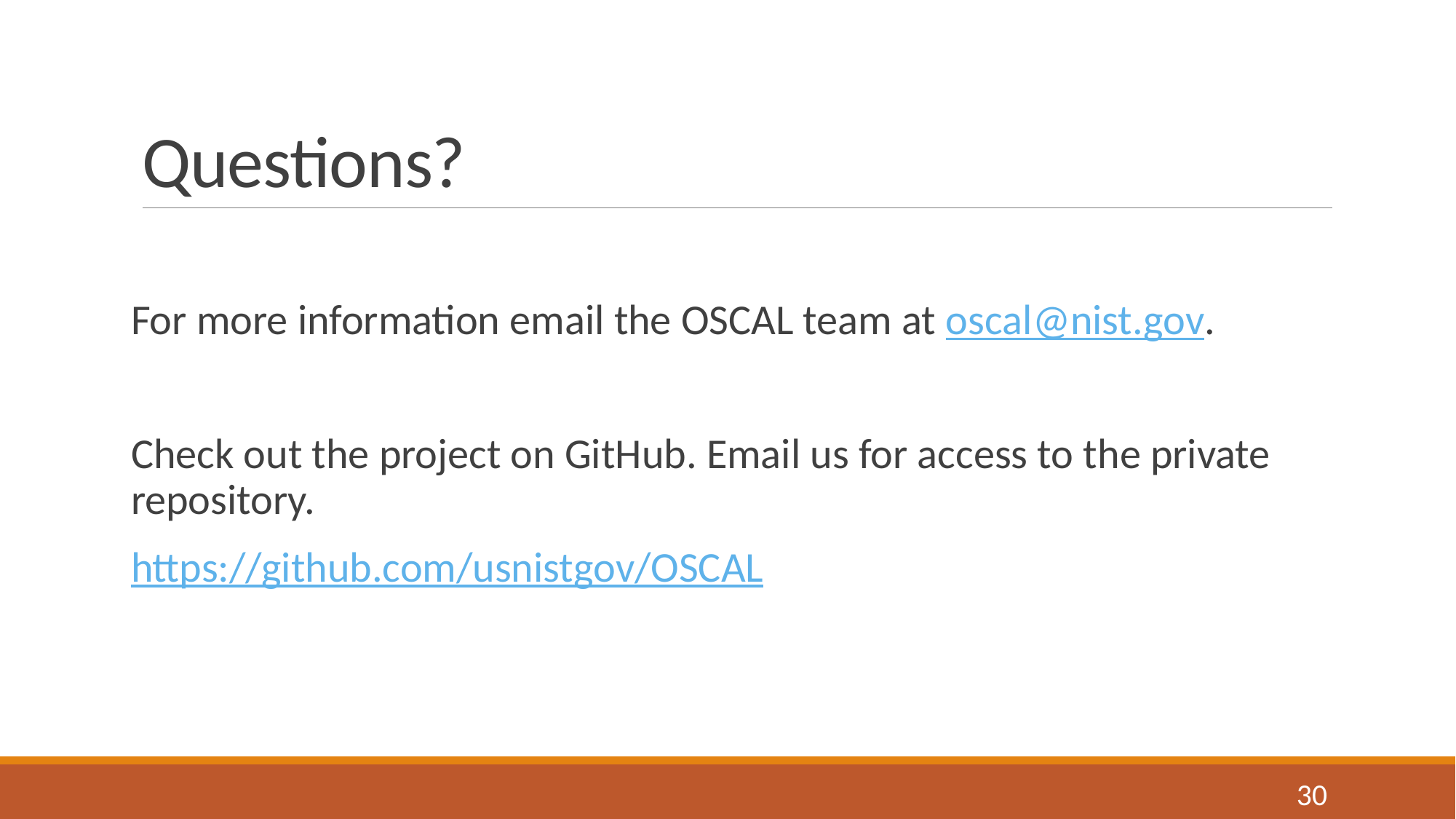

# Questions?

For more information email the OSCAL team at oscal@nist.gov.

Check out the project on GitHub. Email us for access to the private repository.
https://github.com/usnistgov/OSCAL

30